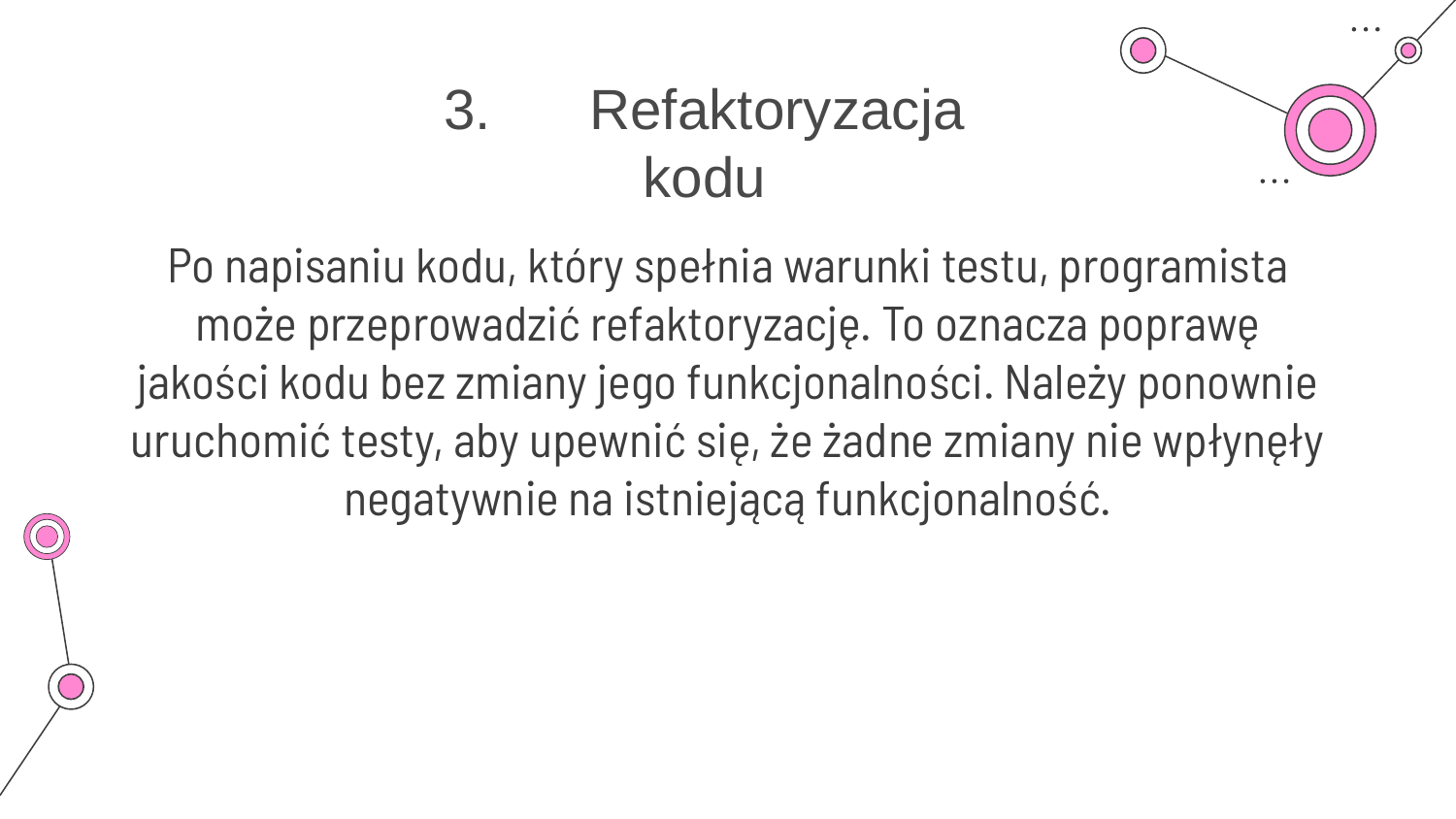

# 3. 	Refaktoryzacja kodu
Po napisaniu kodu, który spełnia warunki testu, programista może przeprowadzić refaktoryzację. To oznacza poprawę jakości kodu bez zmiany jego funkcjonalności. Należy ponownie uruchomić testy, aby upewnić się, że żadne zmiany nie wpłynęły negatywnie na istniejącą funkcjonalność.